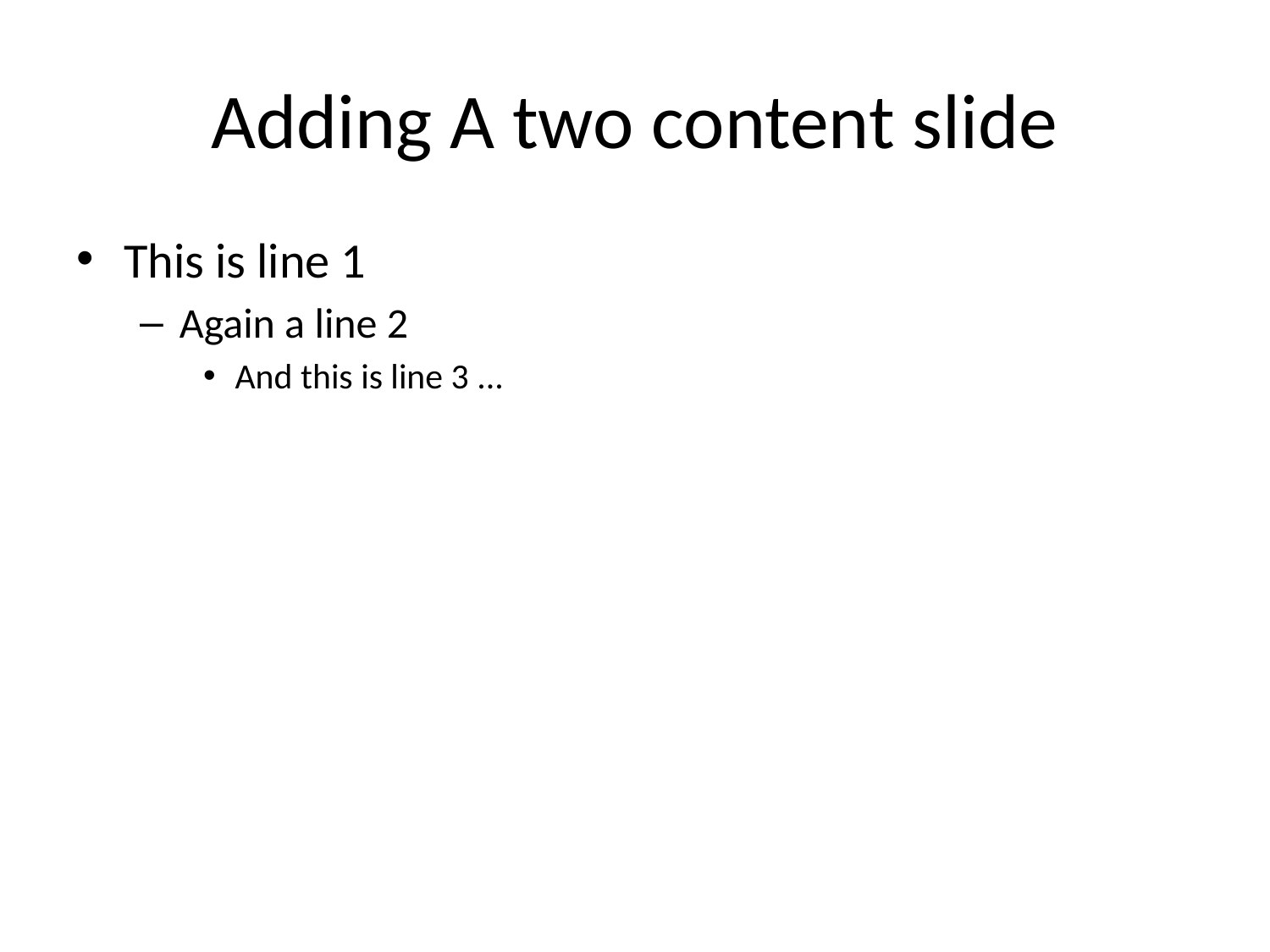

# Adding A two content slide
This is line 1
Again a line 2
And this is line 3 ...